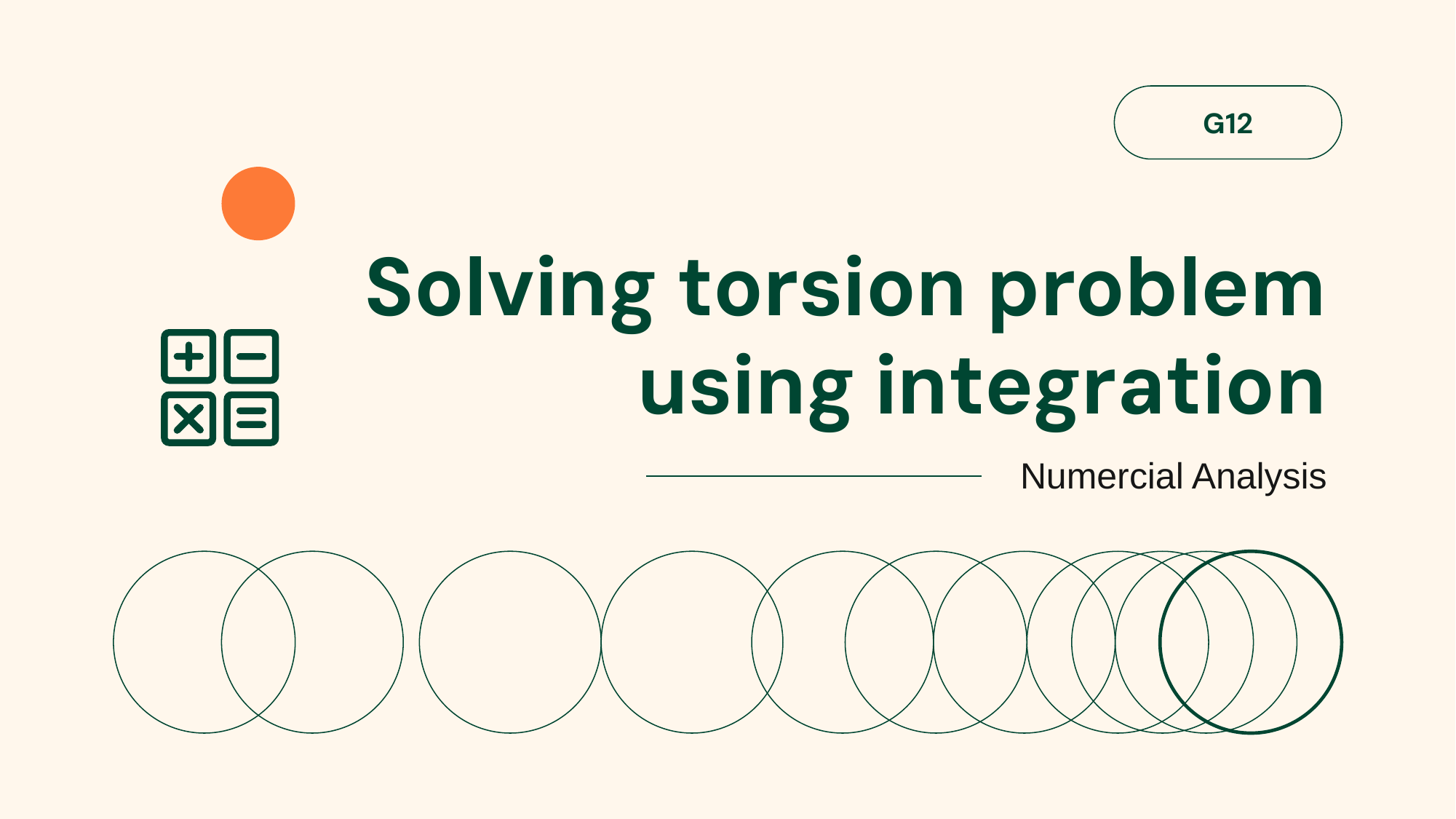

G12

# Solving torsion problem using integration

Numercial Analysis